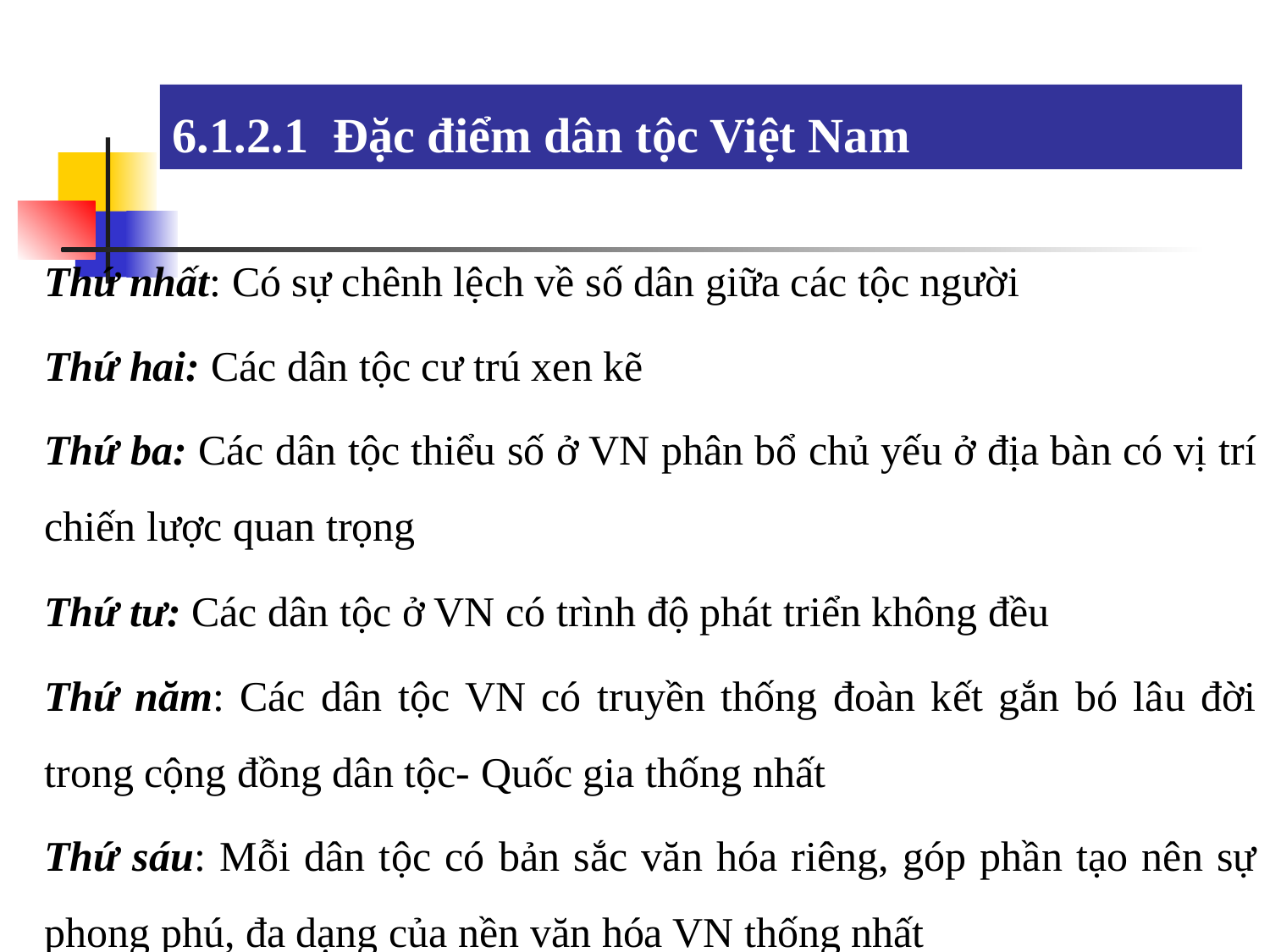

# 6.1.2.1  Đặc điểm dân tộc Việt Nam
Thứ nhất: Có sự chênh lệch về số dân giữa các tộc người
Thứ hai: Các dân tộc cư trú xen kẽ
Thứ ba: Các dân tộc thiểu số ở VN phân bổ chủ yếu ở địa bàn có vị trí chiến lược quan trọng
Thứ tư: Các dân tộc ở VN có trình độ phát triển không đều
Thứ năm: Các dân tộc VN có truyền thống đoàn kết gắn bó lâu đời trong cộng đồng dân tộc- Quốc gia thống nhất
Thứ sáu: Mỗi dân tộc có bản sắc văn hóa riêng, góp phần tạo nên sự phong phú, đa dạng của nền văn hóa VN thống nhất